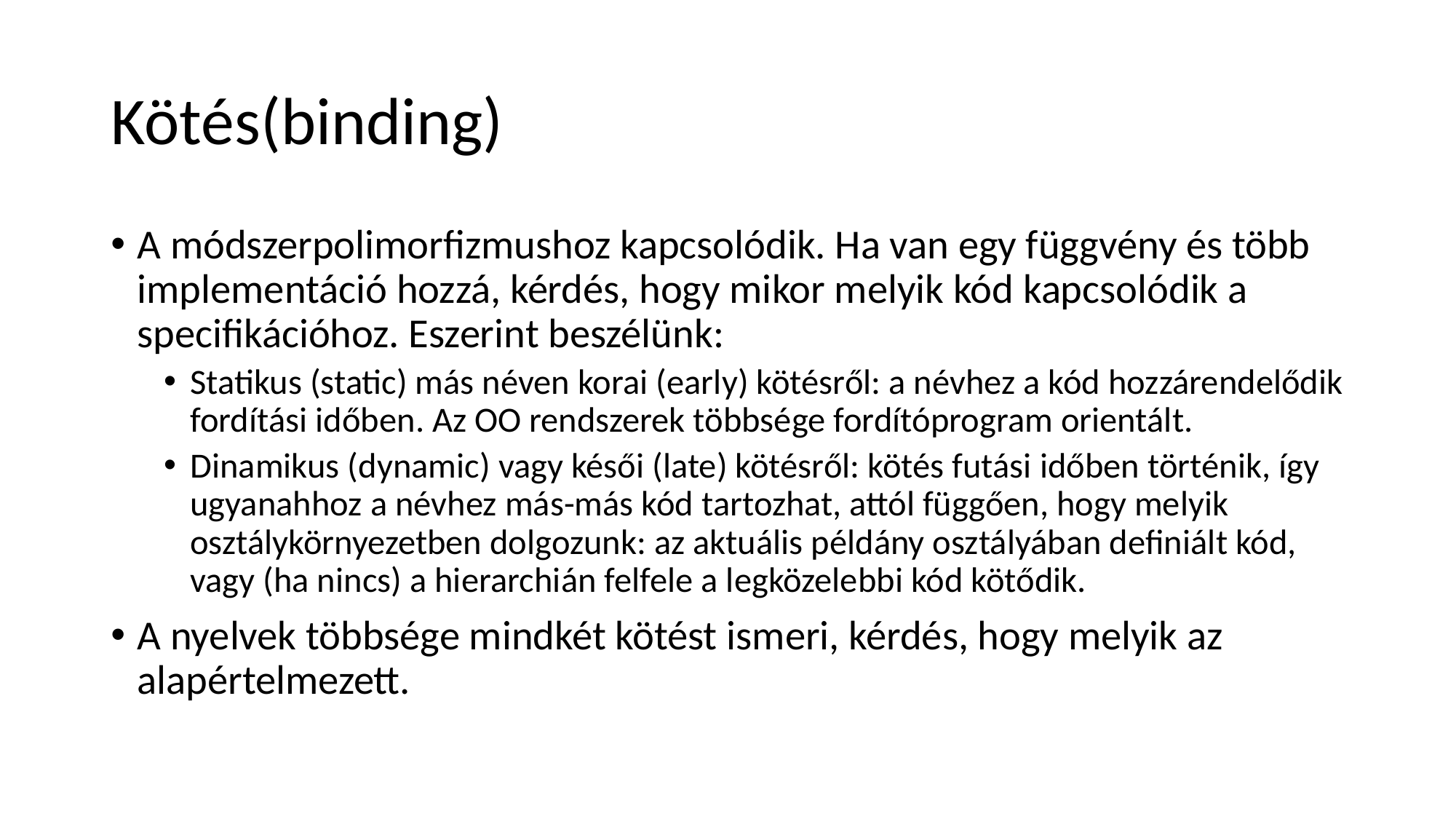

# Kötés(binding)
A módszerpolimorfizmushoz kapcsolódik. Ha van egy függvény és több implementáció hozzá, kérdés, hogy mikor melyik kód kapcsolódik a specifikációhoz. Eszerint beszélünk:
Statikus (static) más néven korai (early) kötésről: a névhez a kód hozzárendelődik fordítási időben. Az OO rendszerek többsége fordítóprogram orientált.
Dinamikus (dynamic) vagy késői (late) kötésről: kötés futási időben történik, így ugyanahhoz a névhez más-más kód tartozhat, attól függően, hogy melyik osztálykörnyezetben dolgozunk: az aktuális példány osztályában definiált kód, vagy (ha nincs) a hierarchián felfele a legközelebbi kód kötődik.
A nyelvek többsége mindkét kötést ismeri, kérdés, hogy melyik az alapértelmezett.